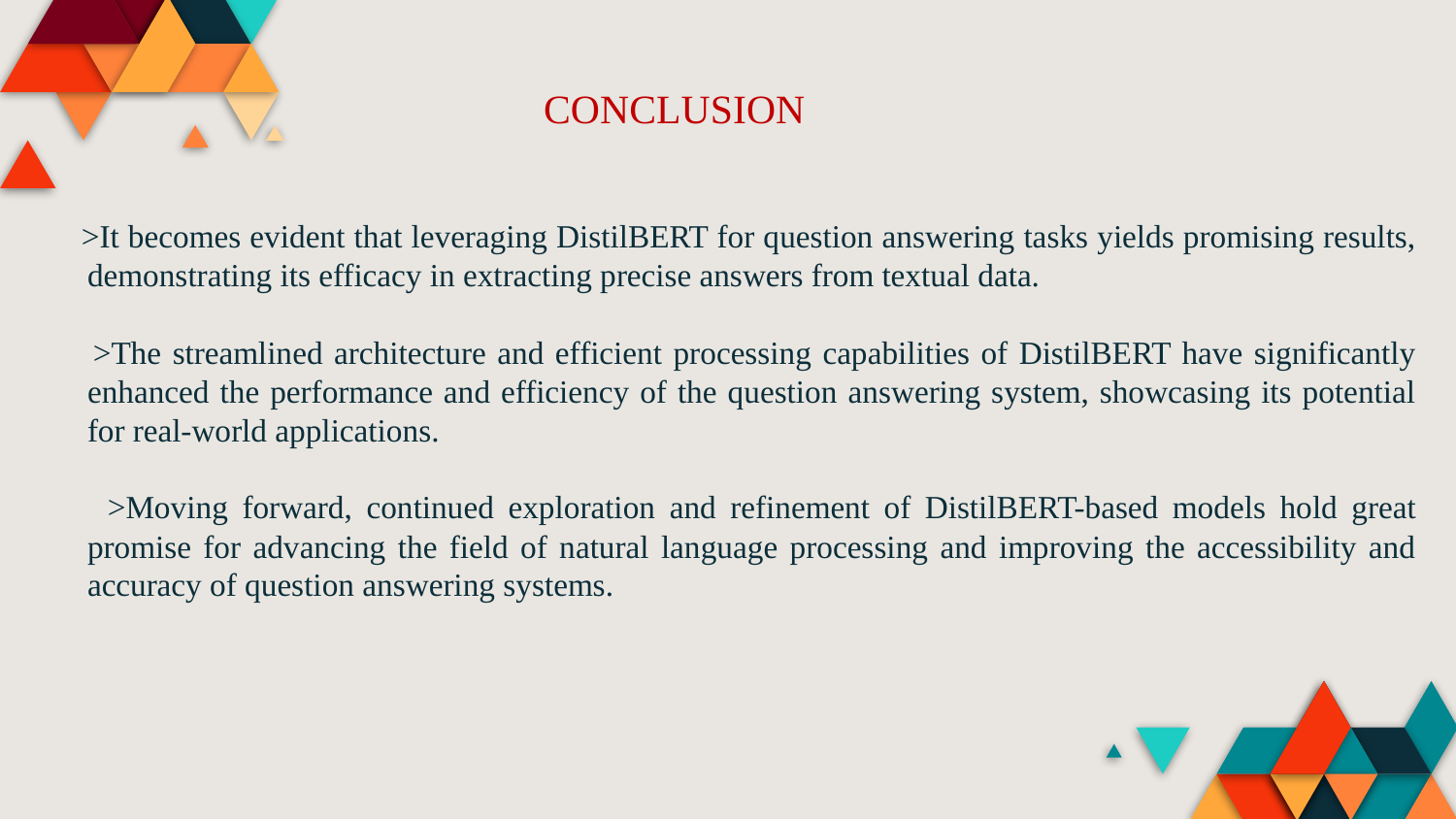

# CONCLUSION
     >It becomes evident that leveraging DistilBERT for question answering tasks yields promising results, demonstrating its efficacy in extracting precise answers from textual data.

     >The streamlined architecture and efficient processing capabilities of DistilBERT have significantly enhanced the performance and efficiency of the question answering system, showcasing its potential for real-world applications.

     >Moving forward, continued exploration and refinement of DistilBERT-based models hold great promise for advancing the field of natural language processing and improving the accessibility and accuracy of question answering systems.